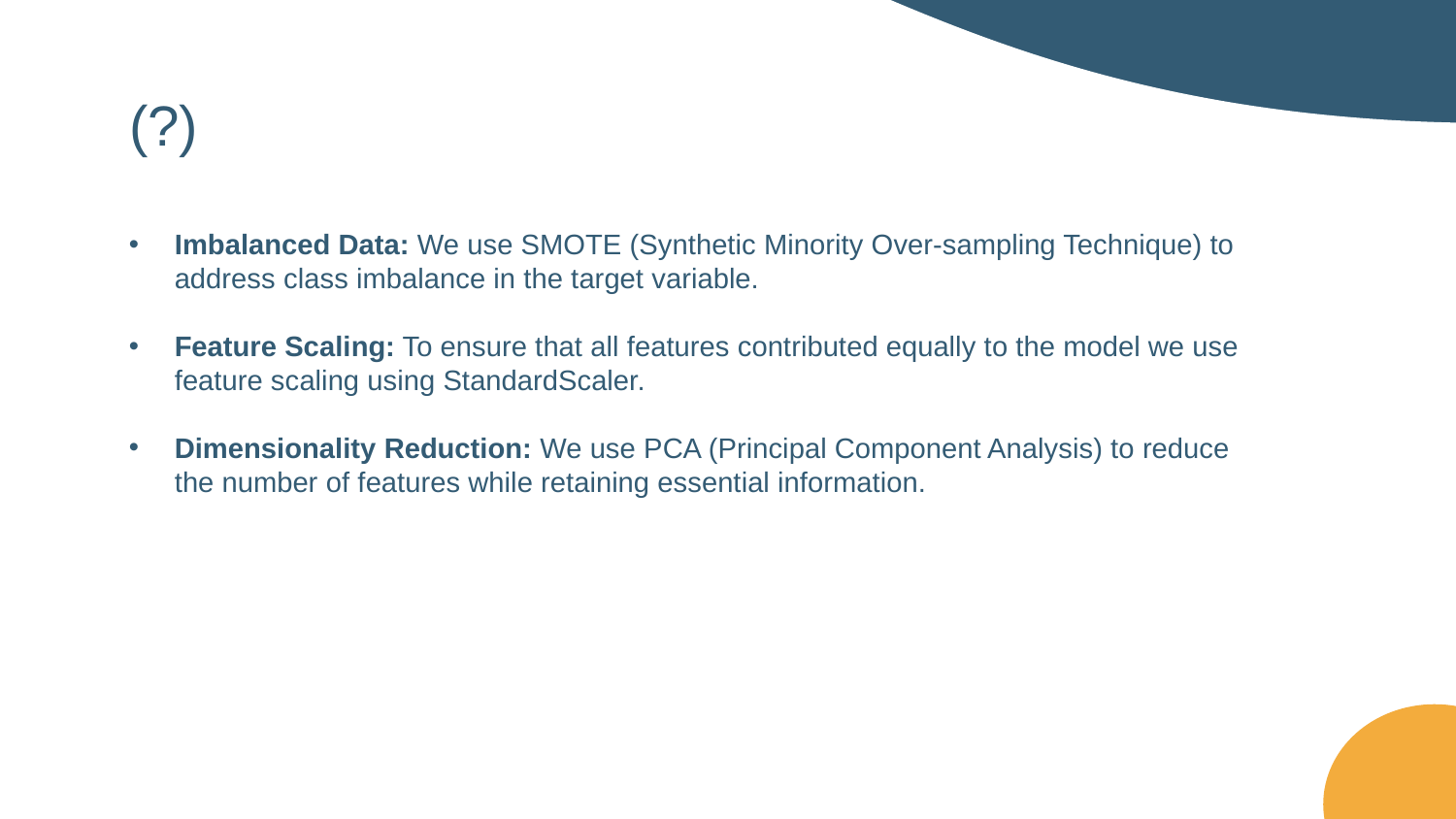

(?)
Imbalanced Data: We use SMOTE (Synthetic Minority Over-sampling Technique) to address class imbalance in the target variable.

Feature Scaling: To ensure that all features contributed equally to the model we use feature scaling using StandardScaler.

Dimensionality Reduction: We use PCA (Principal Component Analysis) to reduce the number of features while retaining essential information.